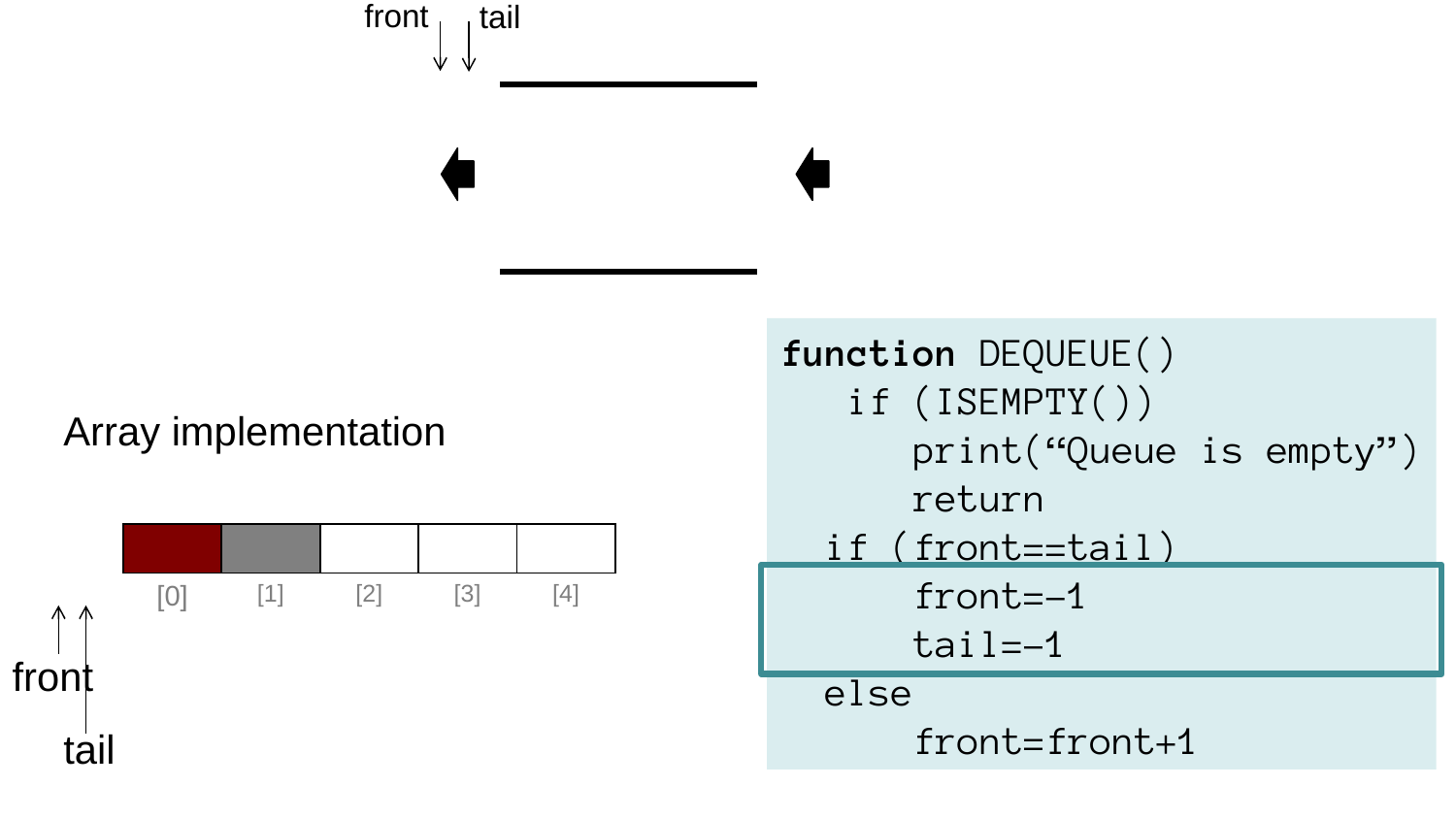

front

tail

function DEQUEUE()
   if (ISEMPTY())
      print(“Queue is empty”)
      return
  if (front==tail)
      front=-1
      tail=-1
  else
      front=front+1
Array implementation
|  |  |  |  |  |
| --- | --- | --- | --- | --- |
| [0] | [1] | [2] | [3] | [4] |

front
tail